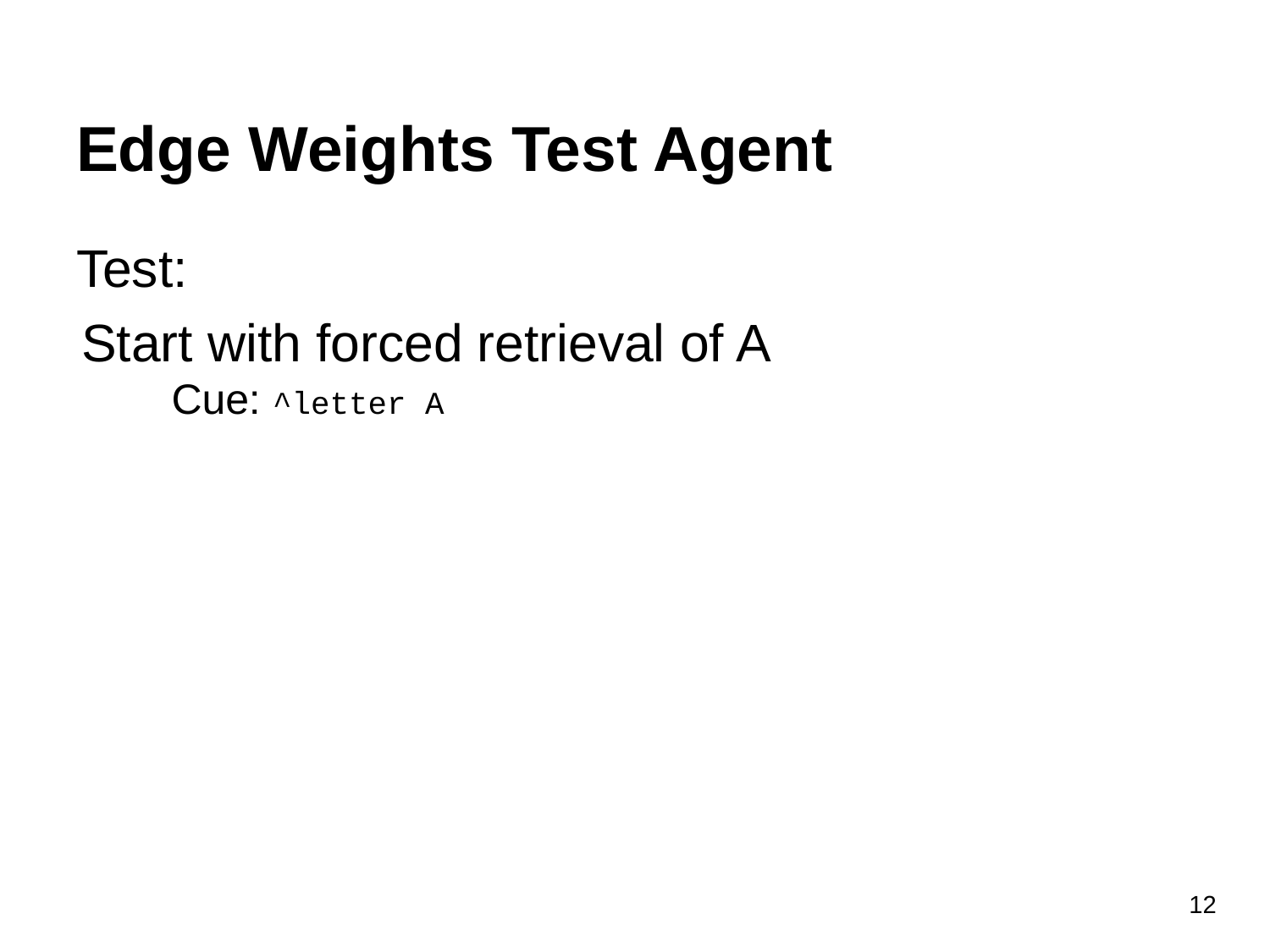

# Edge Weights Test Agent
Test:
Start with forced retrieval of A
Cue: ^letter A
12